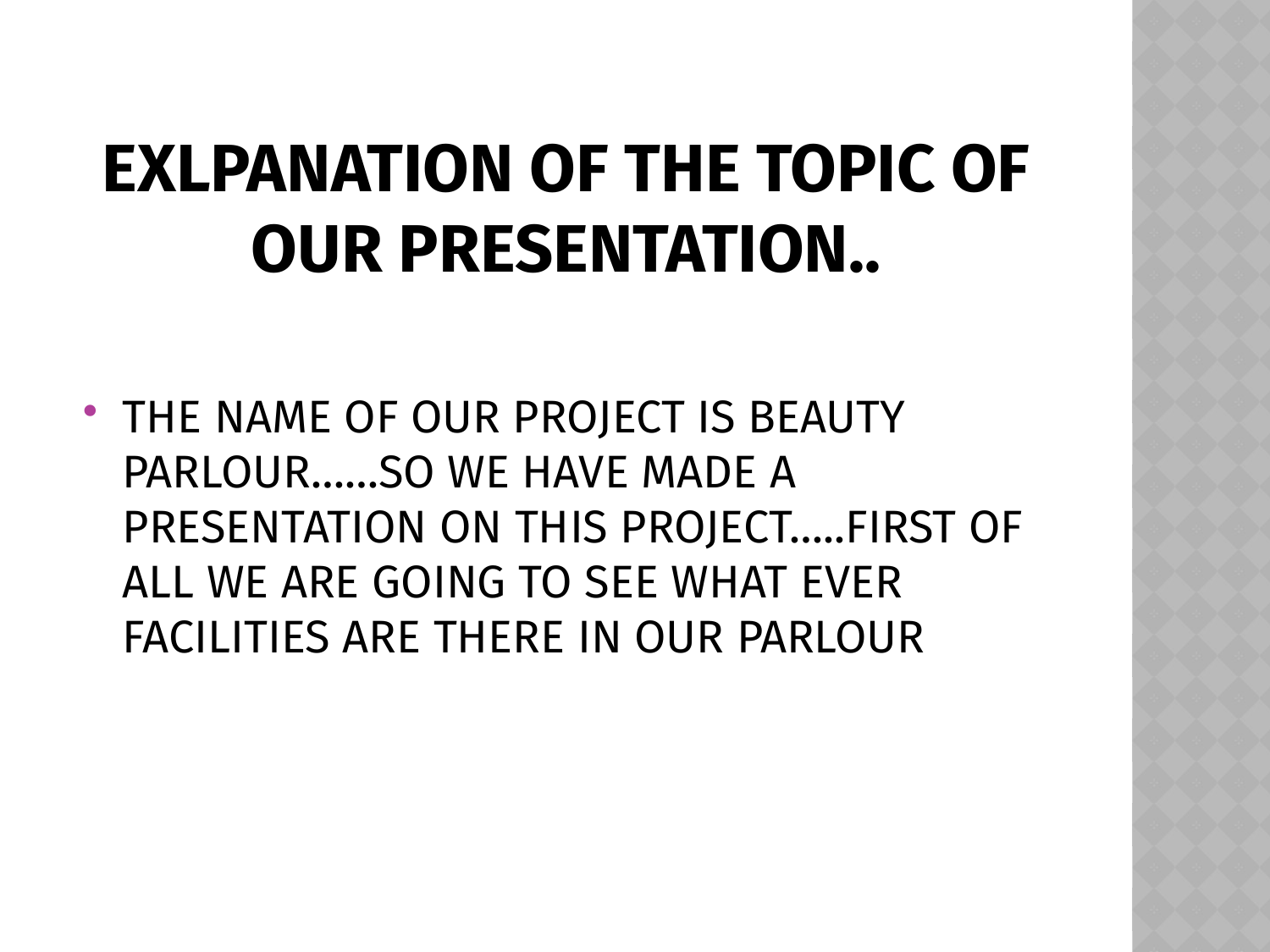

# EXLPANATION OF THE TOPIC OF OUR PRESENTATION..
THE NAME OF OUR PROJECT IS BEAUTY PARLOUR……SO WE HAVE MADE A PRESENTATION ON THIS PROJECT…..FIRST OF ALL WE ARE GOING TO SEE WHAT EVER FACILITIES ARE THERE IN OUR PARLOUR